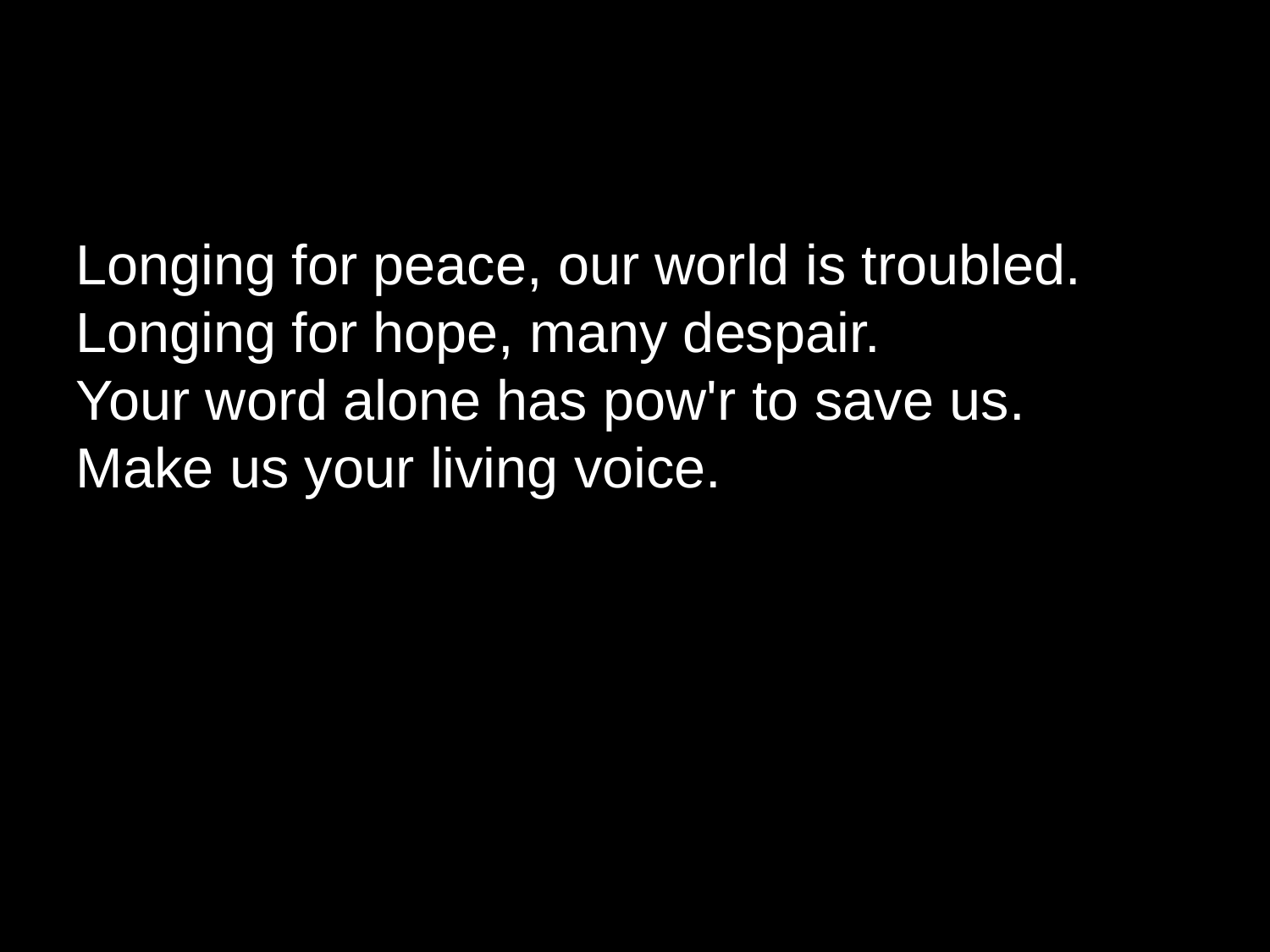

Longing for peace, our world is troubled.
Longing for hope, many despair.
Your word alone has pow'r to save us.
Make us your living voice.